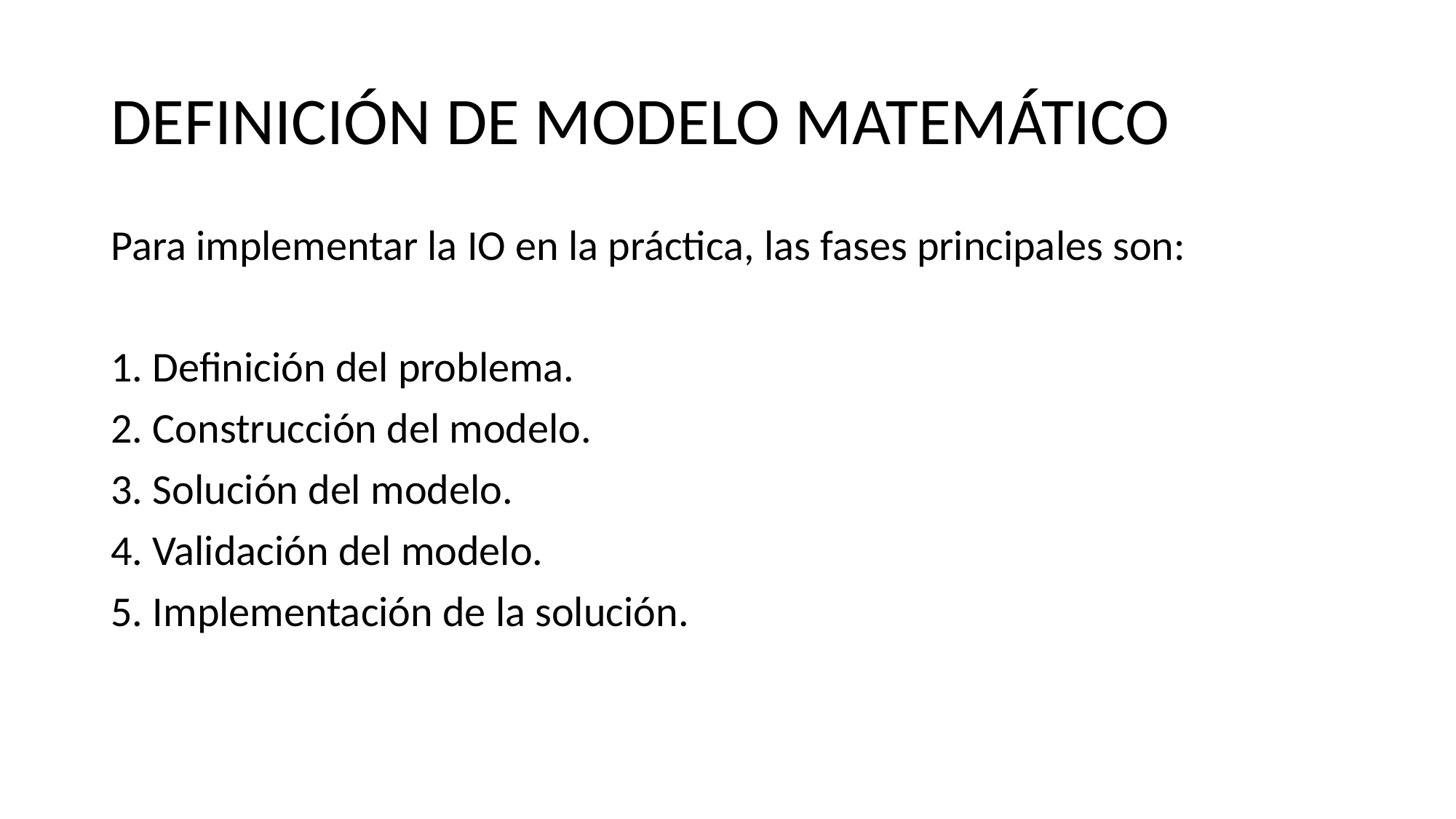

# DEFINICIÓN DE MODELO MATEMÁTICO
Para implementar la IO en la práctica, las fases principales son:

1. Definición del problema.
2. Construcción del modelo.
3. Solución del modelo.
4. Validación del modelo.
5. Implementación de la solución.